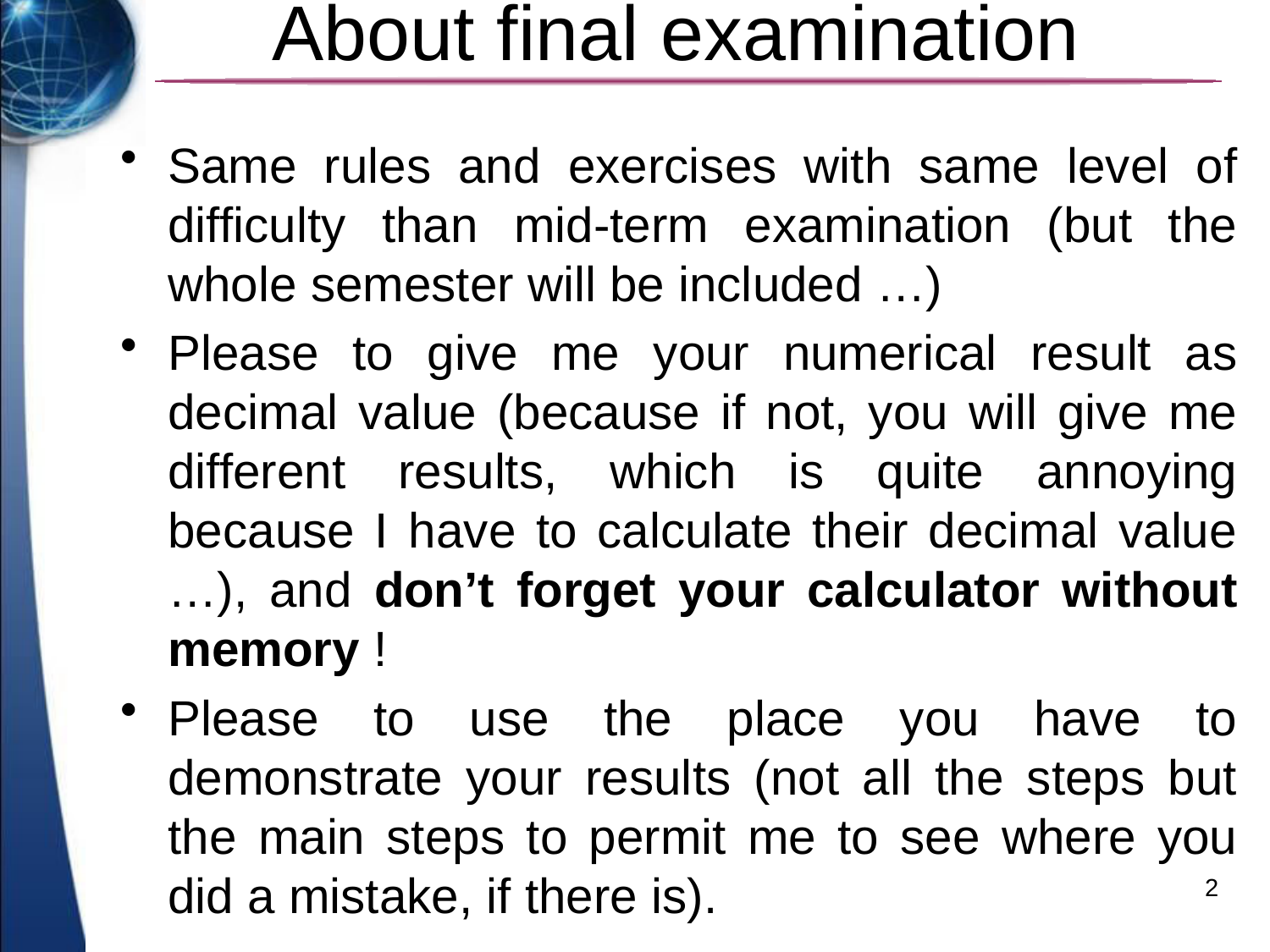

# About final examination

Same rules and exercises with same level of difficulty than mid-term examination (but the whole semester will be included …)
Please to give me your numerical result as decimal value (because if not, you will give me different results, which is quite annoying because I have to calculate their decimal value …), and don’t forget your calculator without memory !
Please to use the place you have to demonstrate your results (not all the steps but the main steps to permit me to see where you did a mistake, if there is).
2